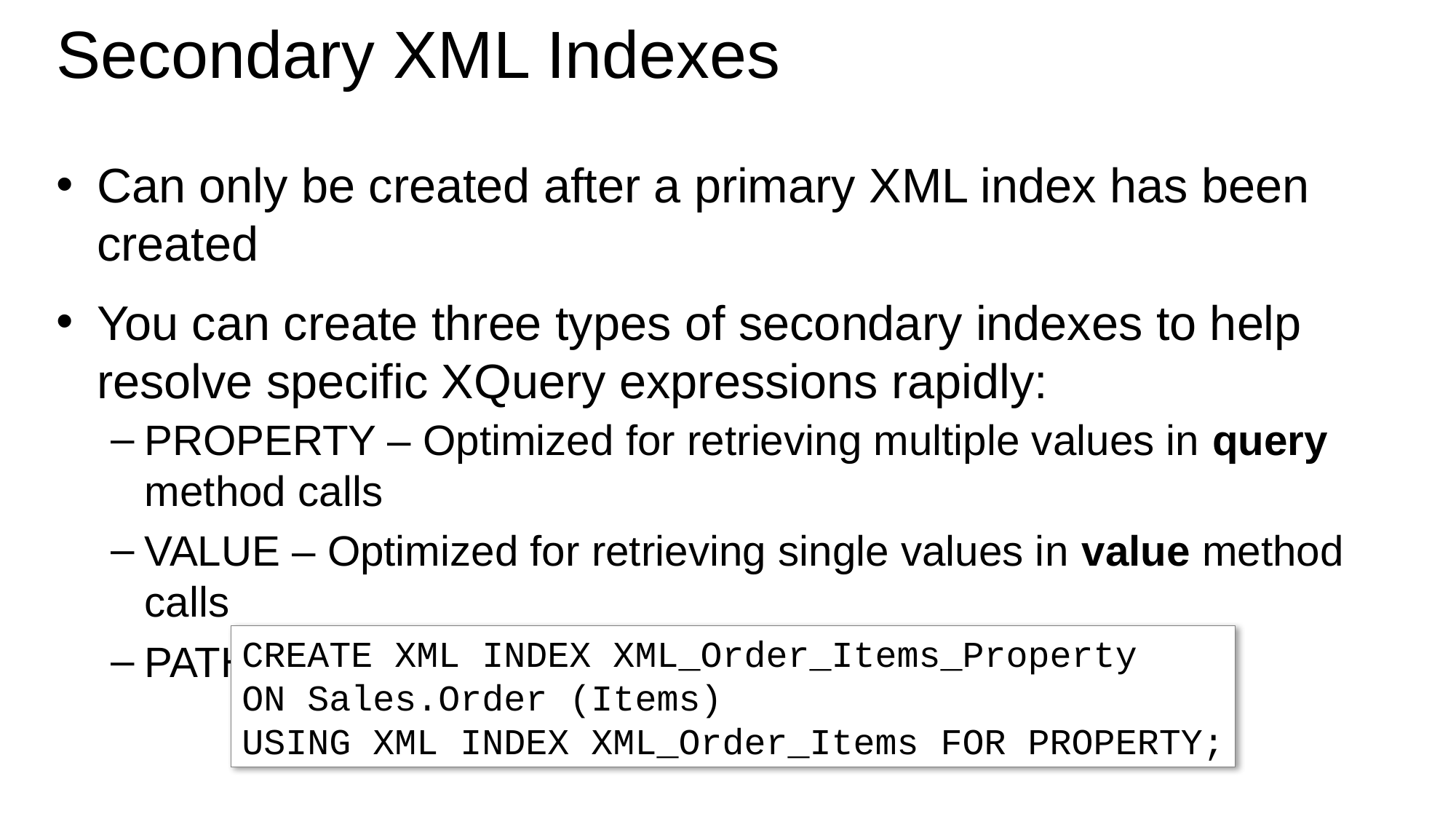

# Secondary XML Indexes
Can only be created after a primary XML index has been created
You can create three types of secondary indexes to help resolve specific XQuery expressions rapidly:
PROPERTY – Optimized for retrieving multiple values in query method calls
VALUE – Optimized for retrieving single values in value method calls
PATH – Typically used by the exist method

CREATE XML INDEX XML_Order_Items_Property
ON Sales.Order (Items)
USING XML INDEX XML_Order_Items FOR PROPERTY;